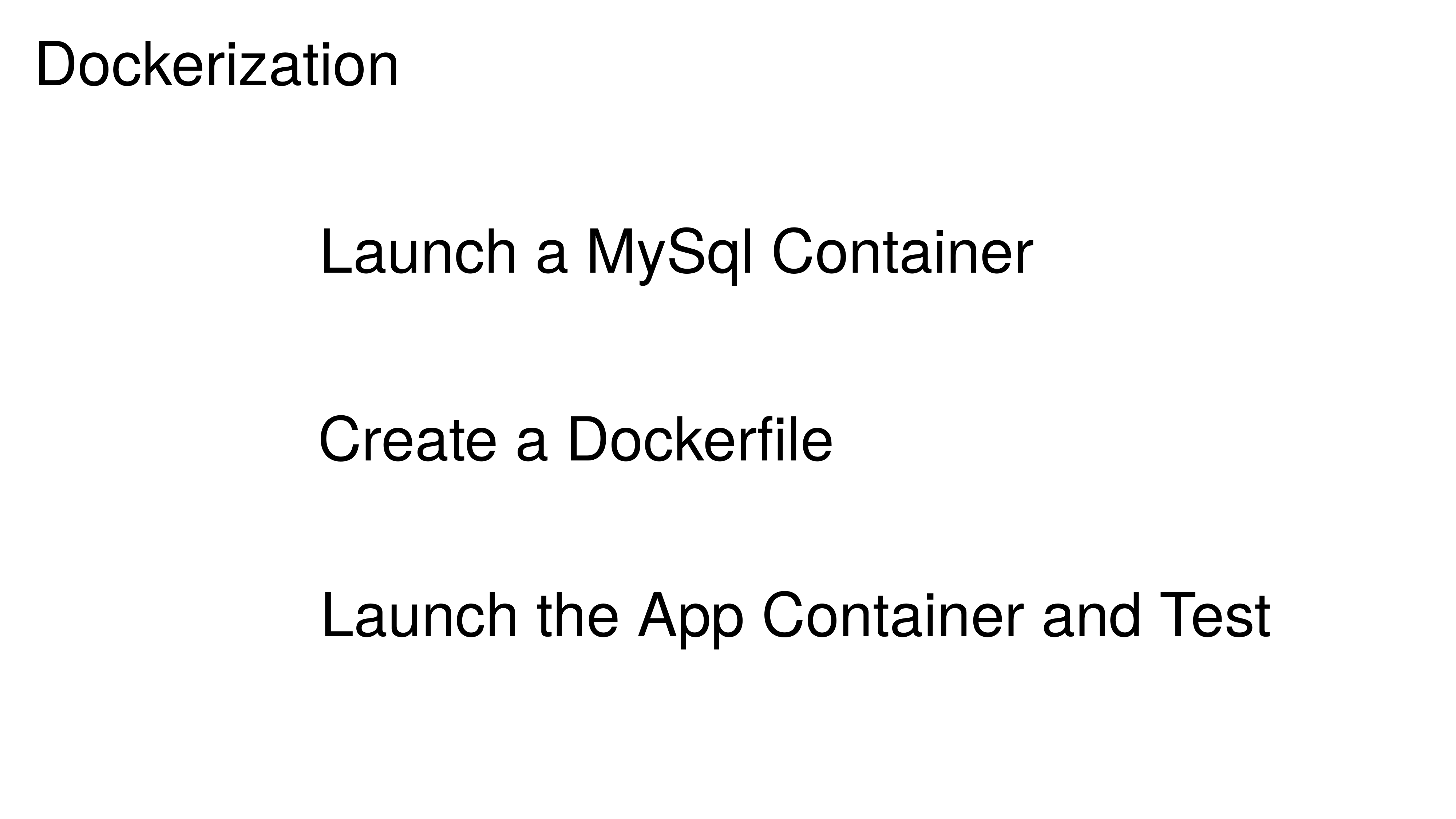

Dockerization
Launch a MySql Container
Create a Dockerfile
Launch the App Container and Test